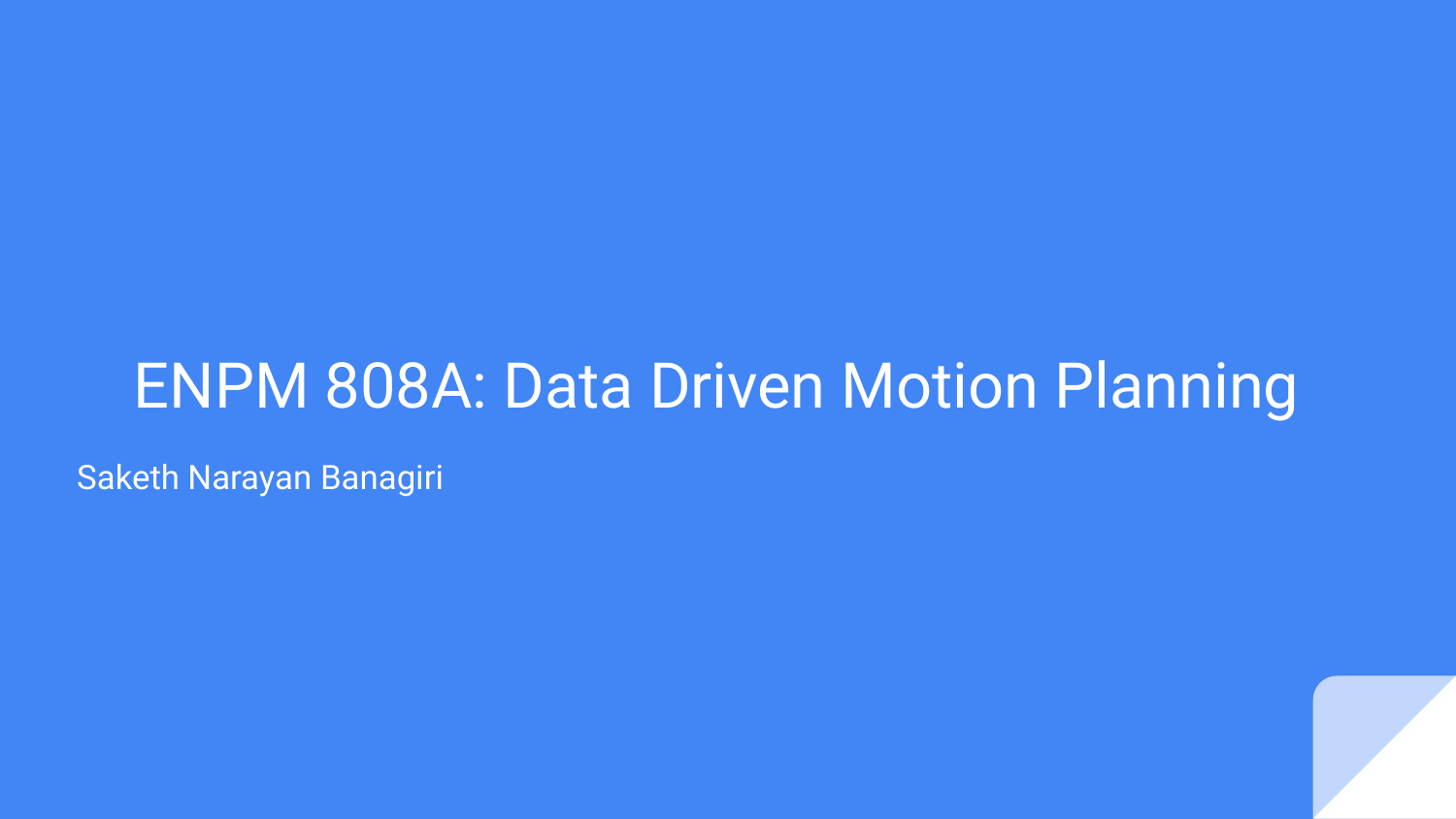

# ENPM 808A: Data Driven Motion Planning
Saketh Narayan Banagiri